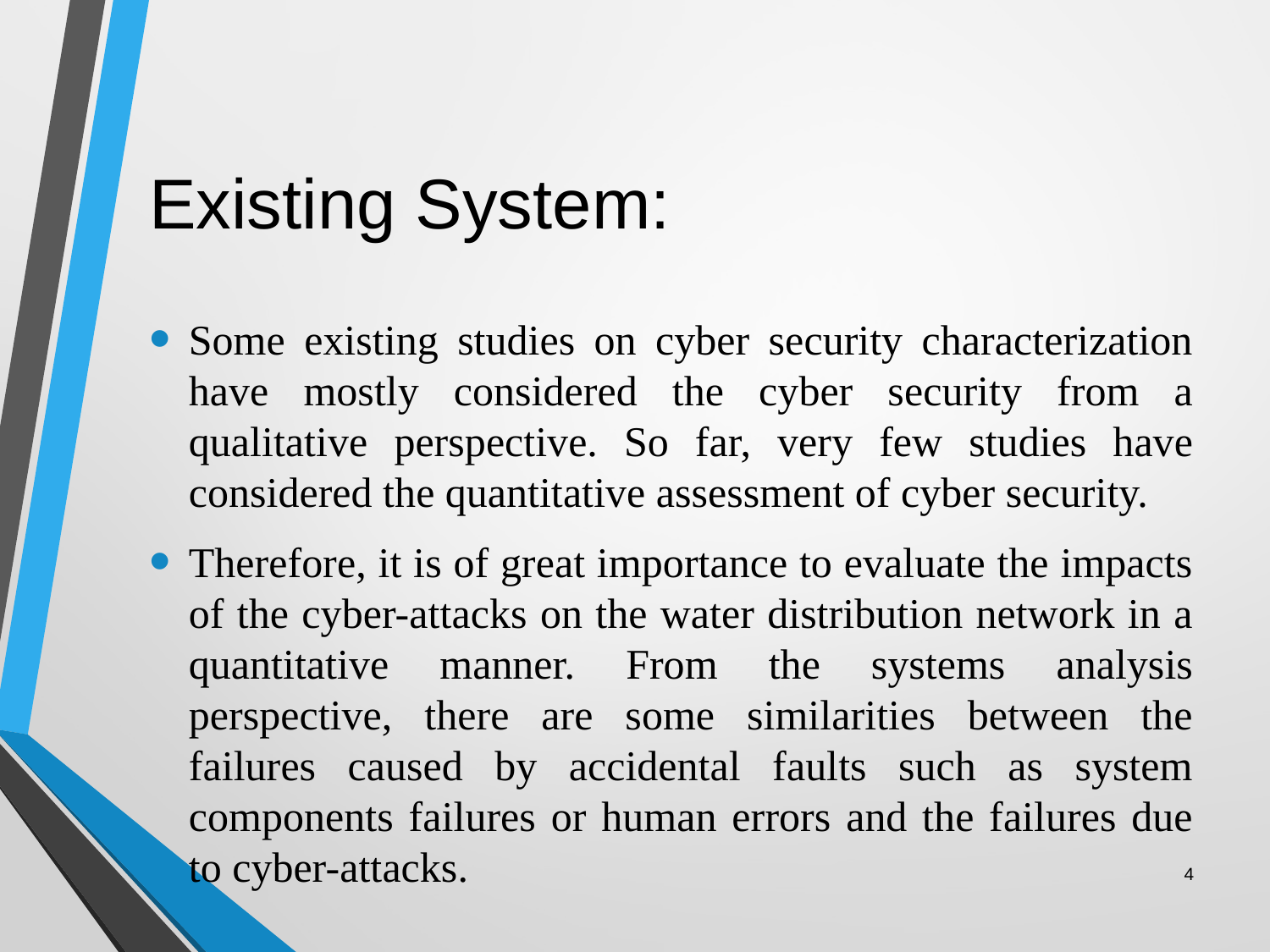

# Existing System:
Some existing studies on cyber security characterization have mostly considered the cyber security from a qualitative perspective. So far, very few studies have considered the quantitative assessment of cyber security.
Therefore, it is of great importance to evaluate the impacts of the cyber-attacks on the water distribution network in a quantitative manner. From the systems analysis perspective, there are some similarities between the failures caused by accidental faults such as system components failures or human errors and the failures due to cyber-attacks.
4